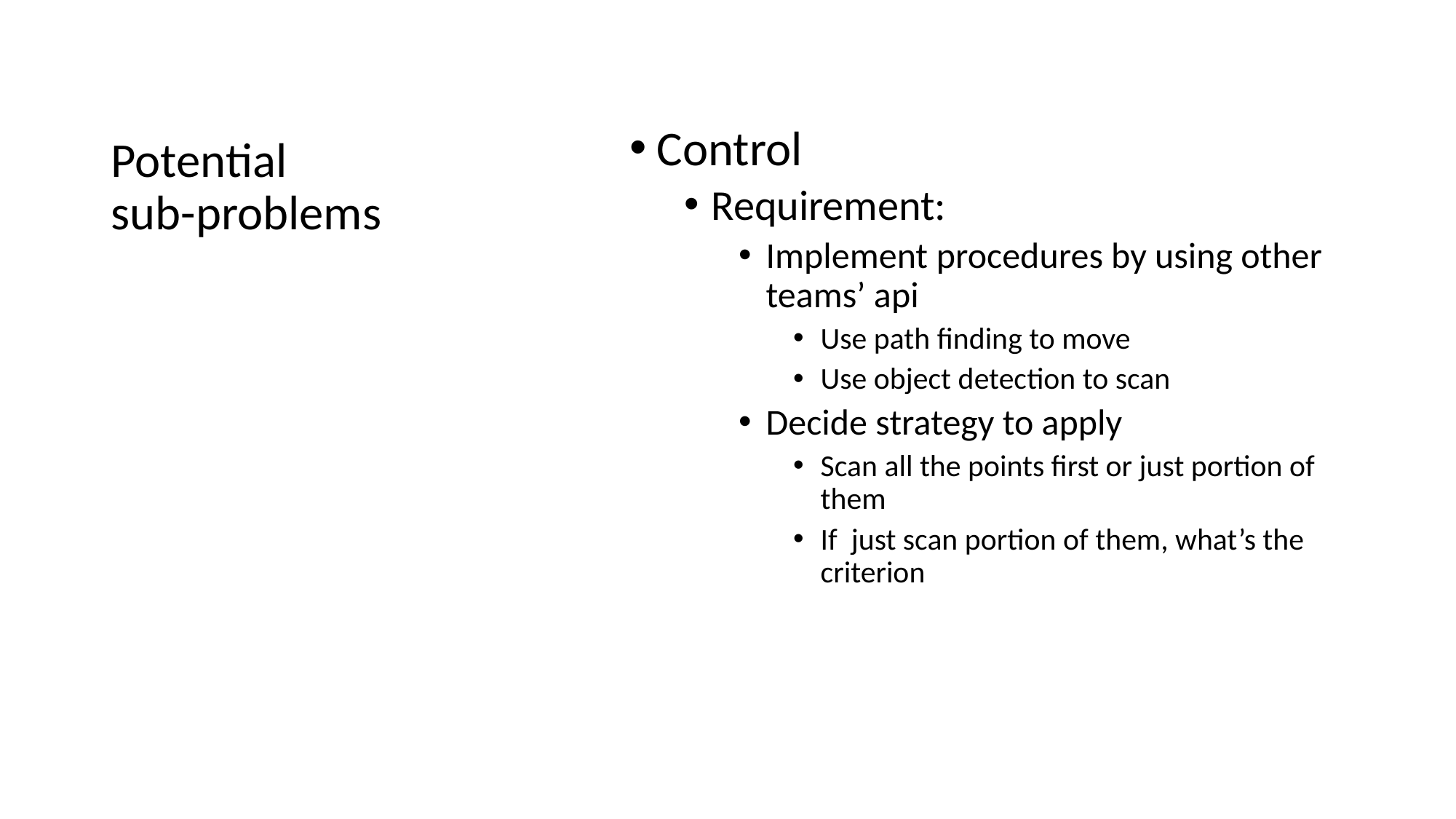

# Potential sub-problems
Control
Requirement:
Implement procedures by using other teams’ api
Use path finding to move
Use object detection to scan
Decide strategy to apply
Scan all the points first or just portion of them
If  just scan portion of them, what’s the criterion